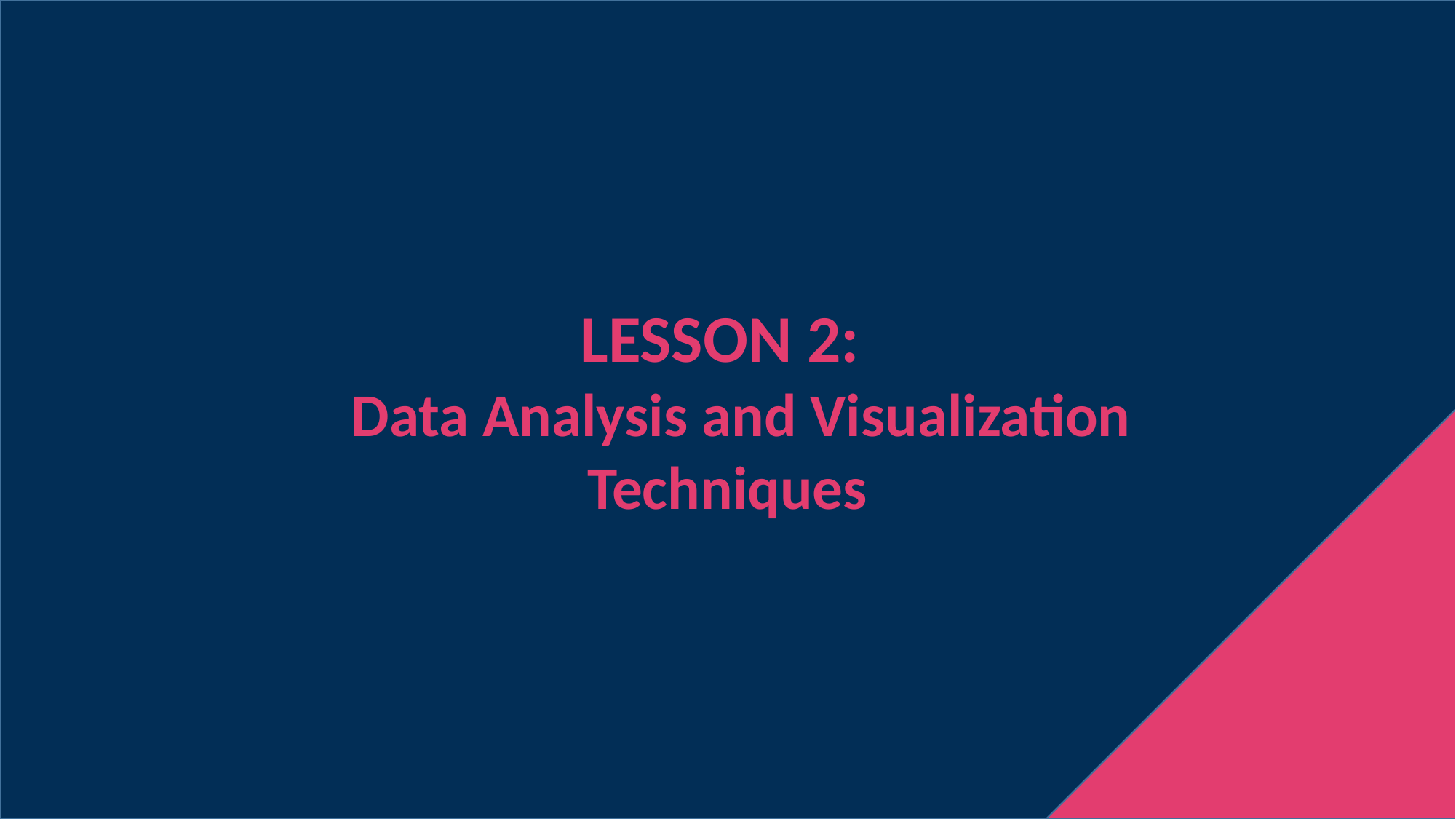

LESSON 2:
  Data Analysis and Visualization Techniques